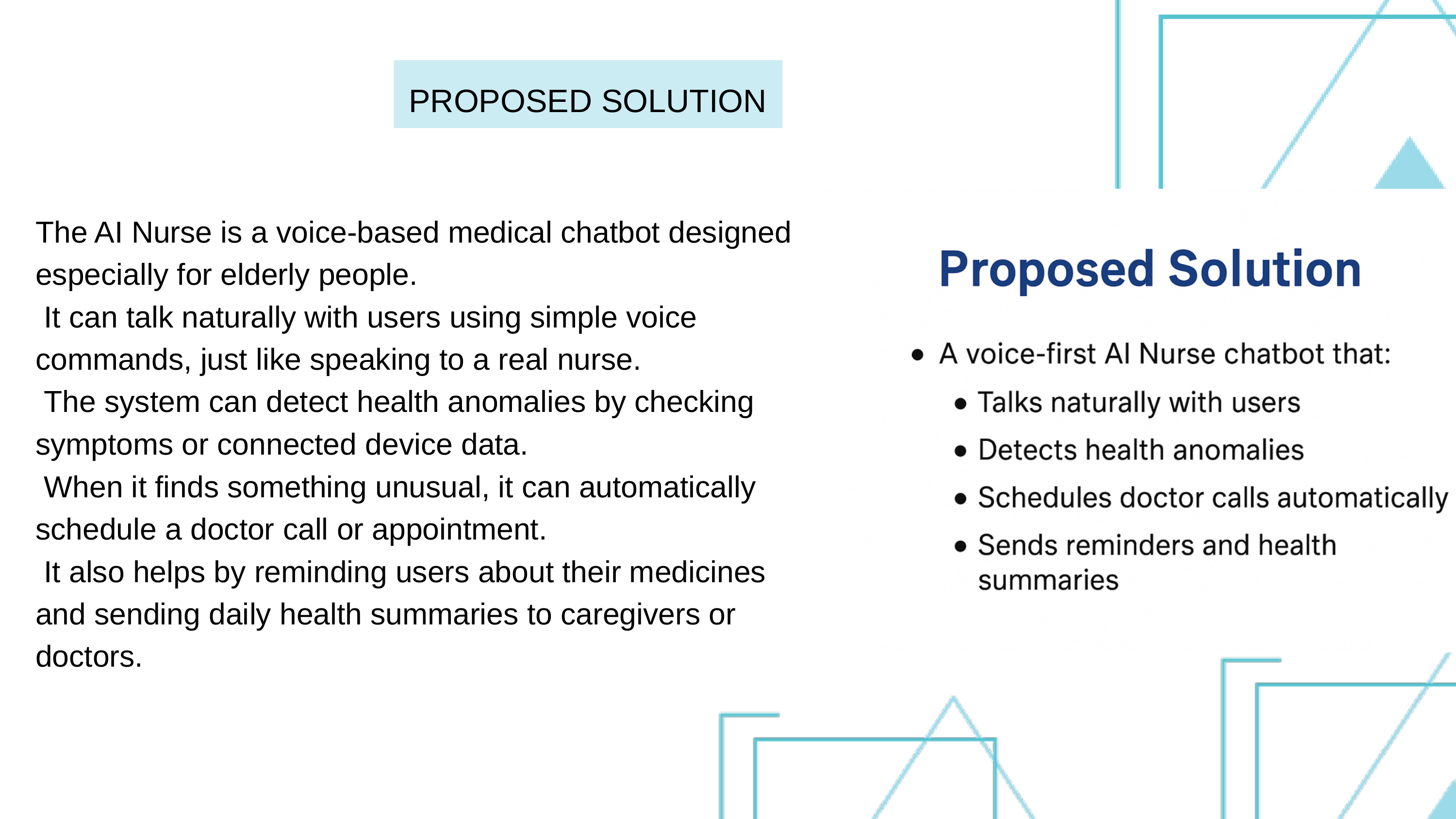

PROPOSED SOLUTION

The AI Nurse is a voice-based medical chatbot designed especially for elderly people.
 It can talk naturally with users using simple voice commands, just like speaking to a real nurse.
 The system can detect health anomalies by checking symptoms or connected device data.
 When it finds something unusual, it can automatically schedule a doctor call or appointment.
 It also helps by reminding users about their medicines and sending daily health summaries to caregivers or doctors.